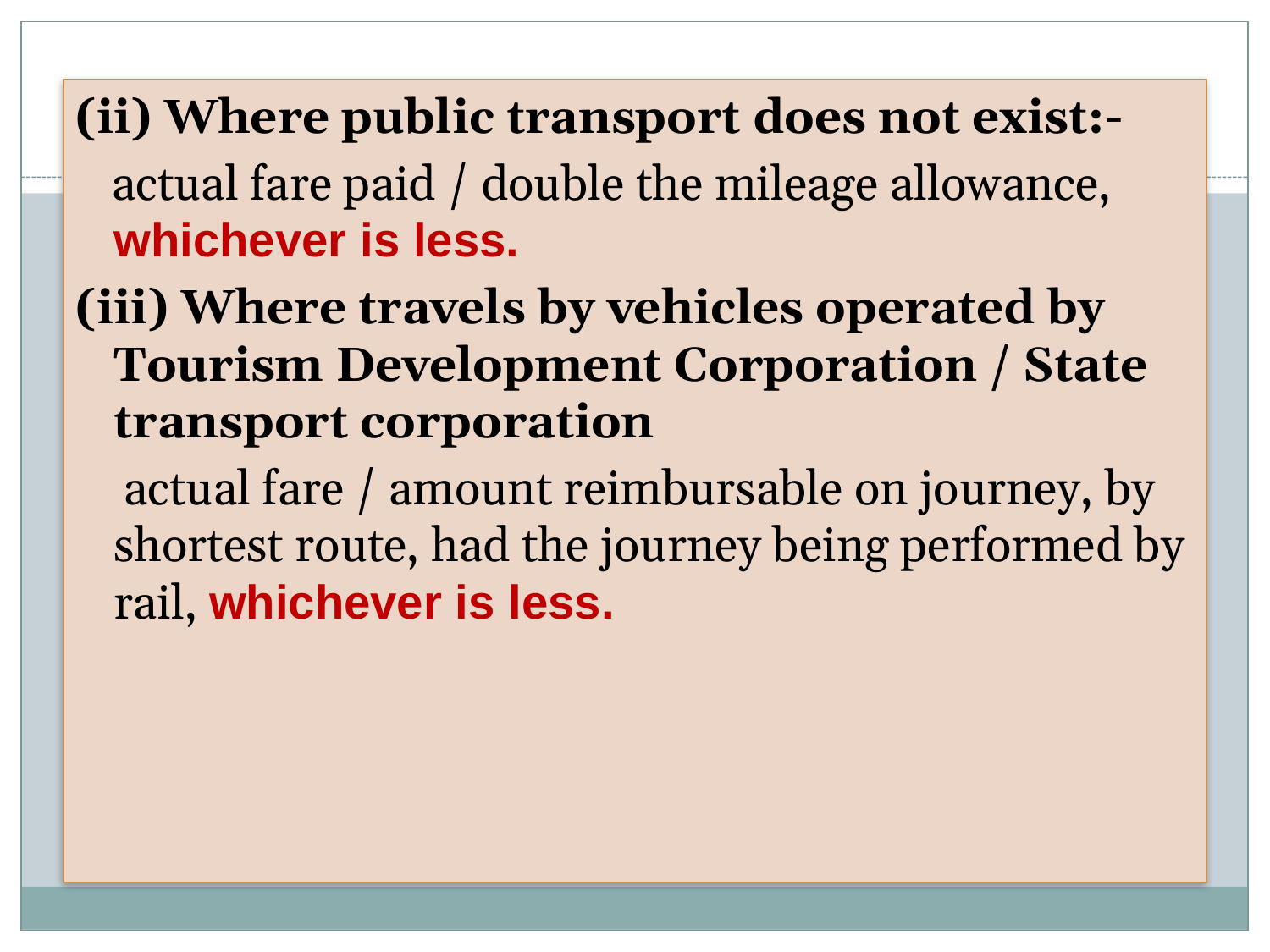

(ii) Where public transport does not exist:-
   actual fare paid / double the mileage allowance,     whichever is less.
(iii) Where travels by vehicles operated by Tourism Development Corporation / State transport corporation
    actual fare / amount reimbursable on journey, by shortest route, had the journey being performed by rail, whichever is less.